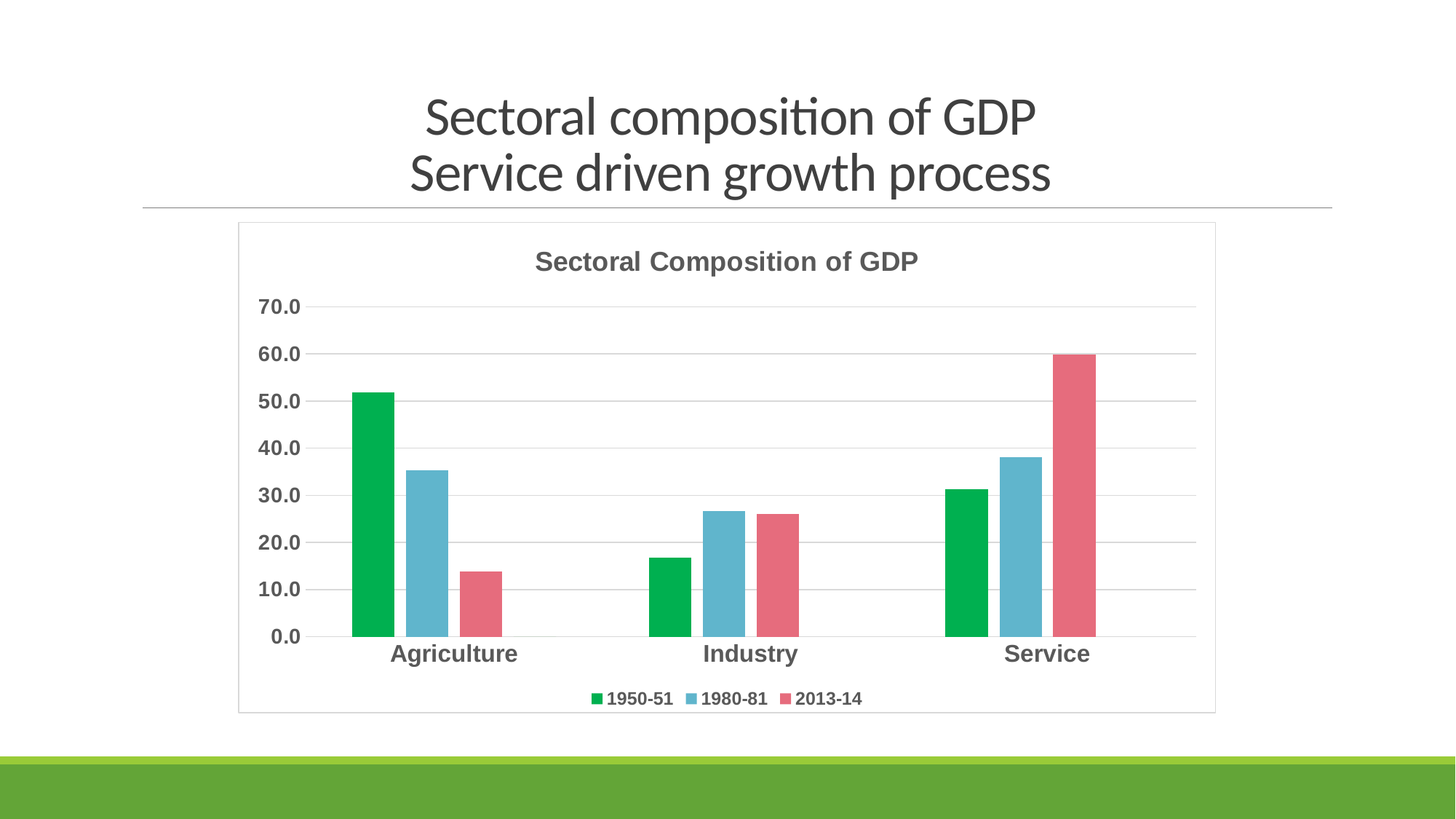

# Sectoral composition of GDP Service driven growth process

[unsupported chart]